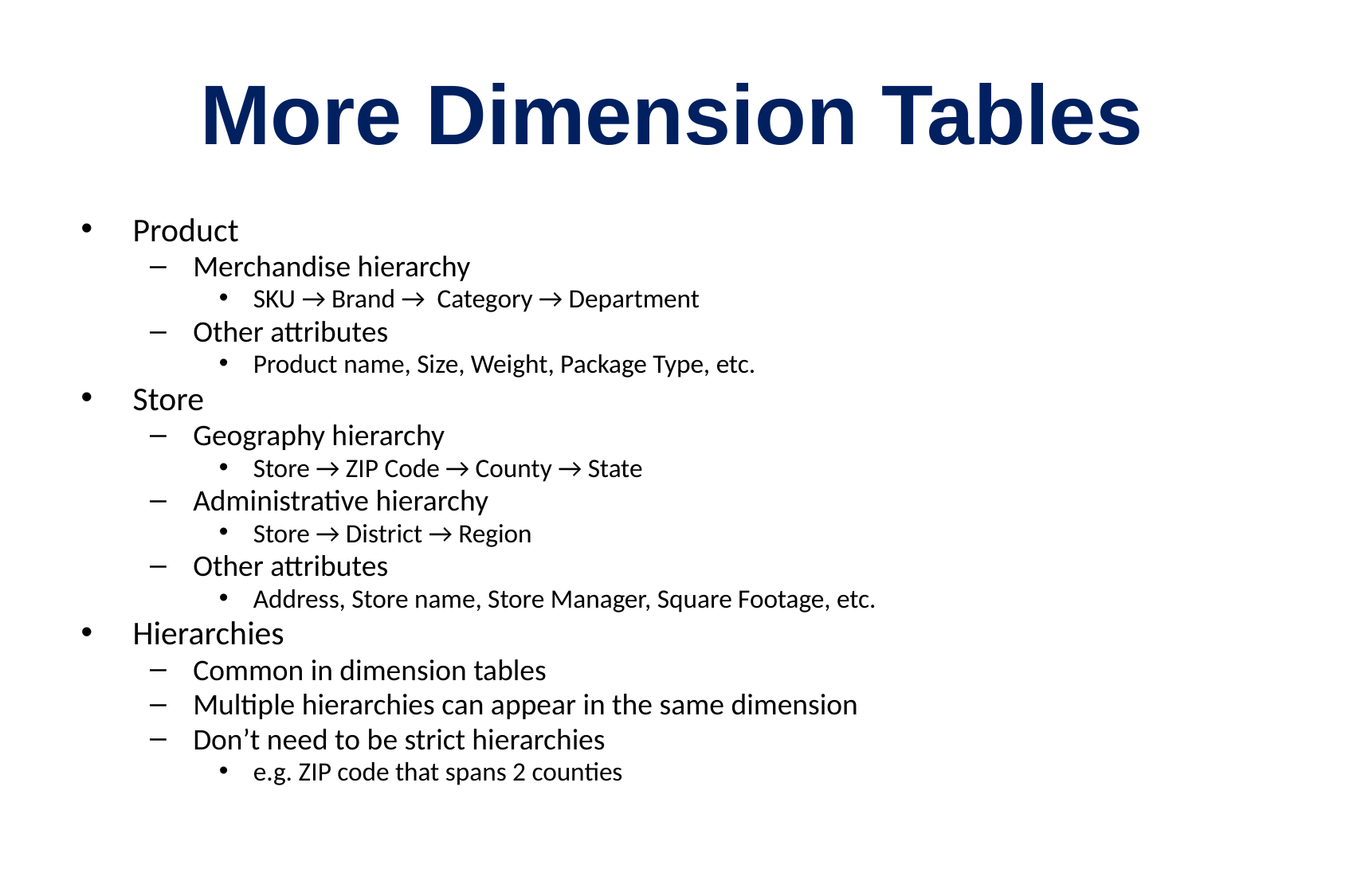

# More Dimension Tables
Product
Merchandise hierarchy
SKU → Brand →  Category → Department
Other attributes
Product name, Size, Weight, Package Type, etc.
Store
Geography hierarchy
Store → ZIP Code → County → State
Administrative hierarchy
Store → District → Region
Other attributes
Address, Store name, Store Manager, Square Footage, etc.
Hierarchies
Common in dimension tables
Multiple hierarchies can appear in the same dimension
Don’t need to be strict hierarchies
e.g. ZIP code that spans 2 counties